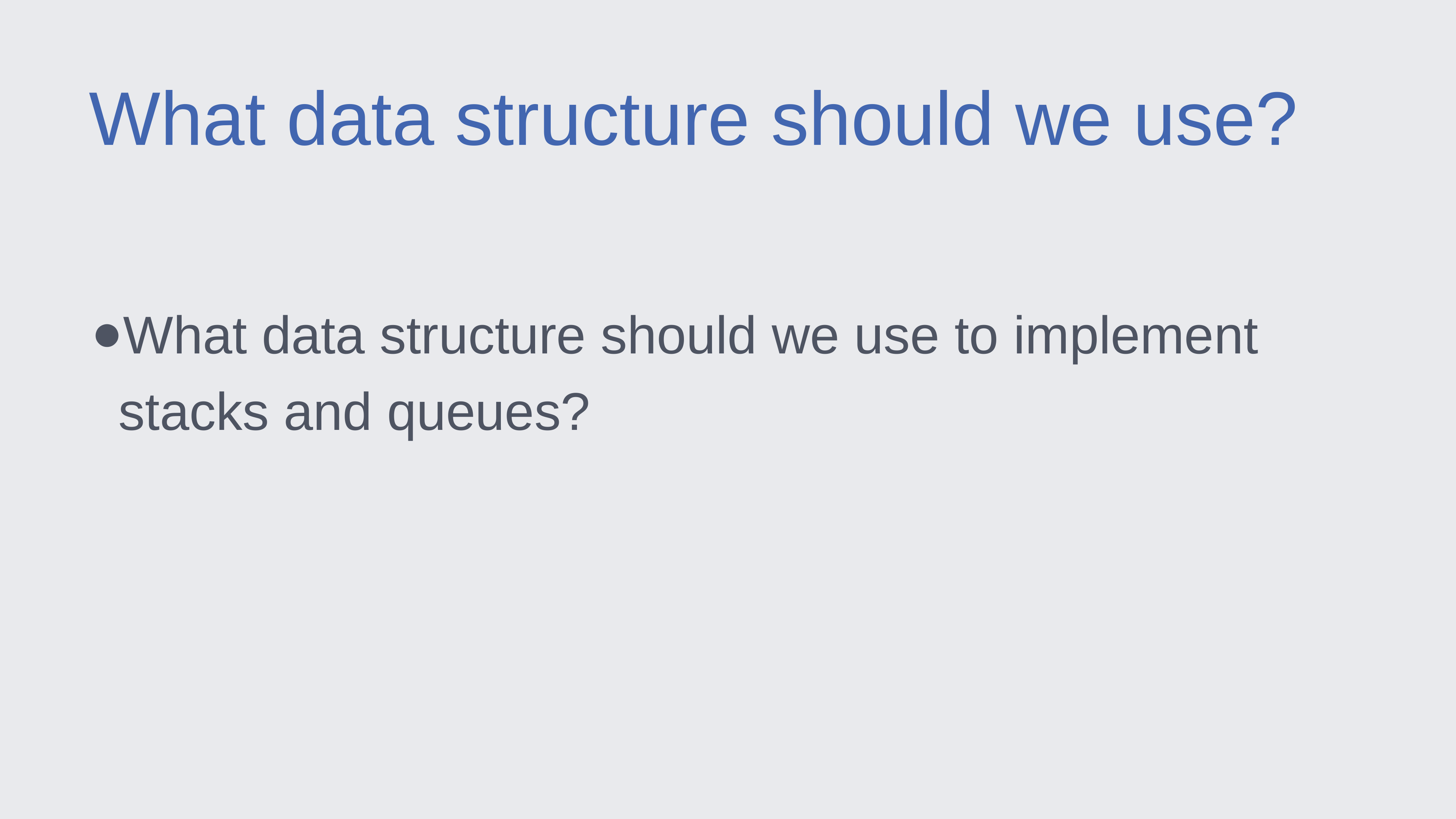

What data structure should we use?

What data structure should we use to implement stacks and queues?